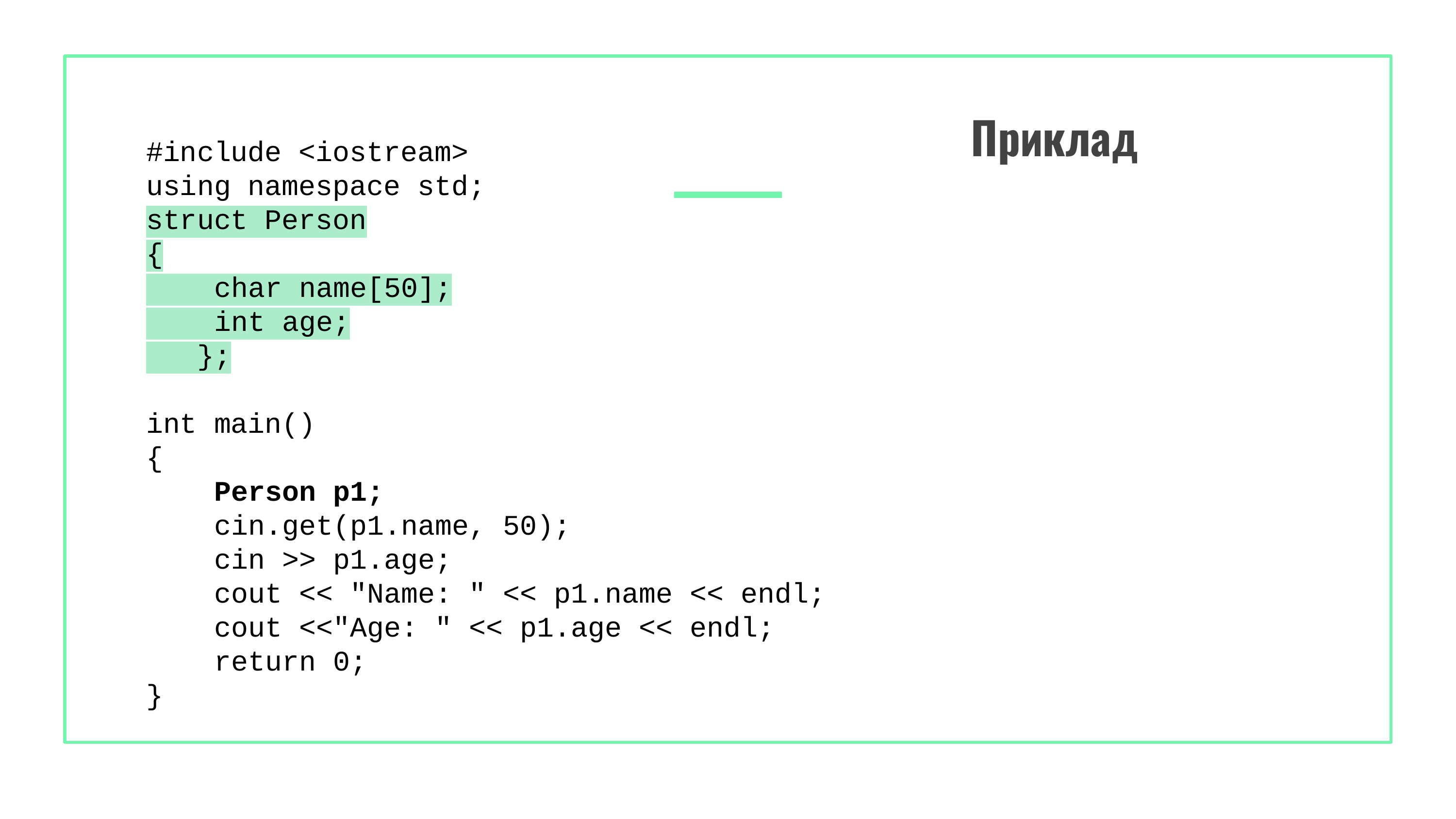

# Приклад
#include <iostream>
using namespace std;
struct Person
{
    char name[50];
    int age;
   };

int main()
{
    Person p1;
    cin.get(p1.name, 50);
    cin >> p1.age;
    cout << "Name: " << p1.name << endl;
    cout <<"Age: " << p1.age << endl;
    return 0;
}